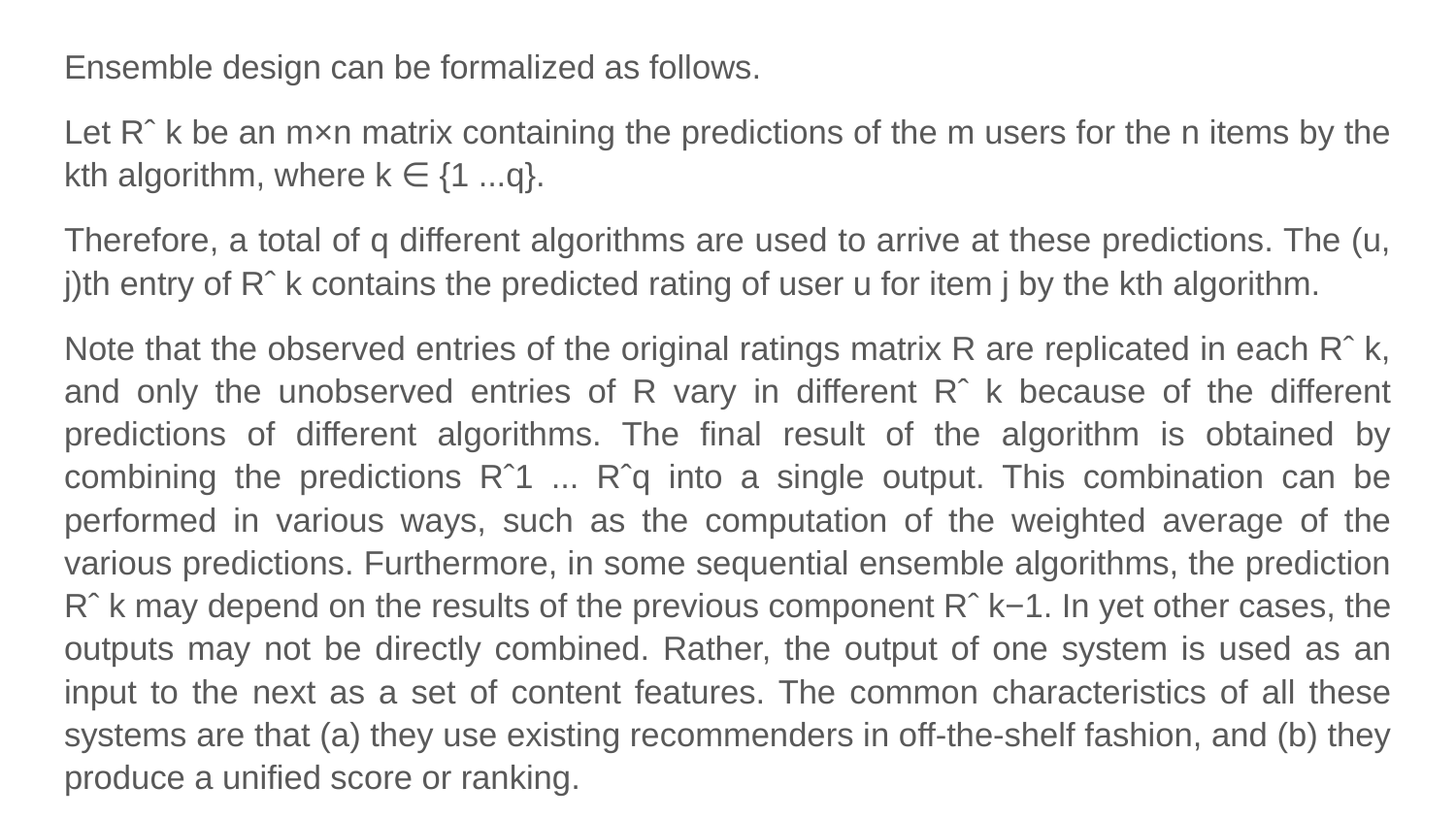

Ensemble design can be formalized as follows.
Let Rˆ k be an m×n matrix containing the predictions of the m users for the n items by the kth algorithm, where k ∈ {1 ...q}.
Therefore, a total of q different algorithms are used to arrive at these predictions. The (u, j)th entry of Rˆ k contains the predicted rating of user u for item j by the kth algorithm.
Note that the observed entries of the original ratings matrix R are replicated in each Rˆ k, and only the unobserved entries of R vary in different Rˆ k because of the different predictions of different algorithms. The final result of the algorithm is obtained by combining the predictions Rˆ1 ... Rˆq into a single output. This combination can be performed in various ways, such as the computation of the weighted average of the various predictions. Furthermore, in some sequential ensemble algorithms, the prediction Rˆ k may depend on the results of the previous component Rˆ k−1. In yet other cases, the outputs may not be directly combined. Rather, the output of one system is used as an input to the next as a set of content features. The common characteristics of all these systems are that (a) they use existing recommenders in off-the-shelf fashion, and (b) they produce a unified score or ranking.
#